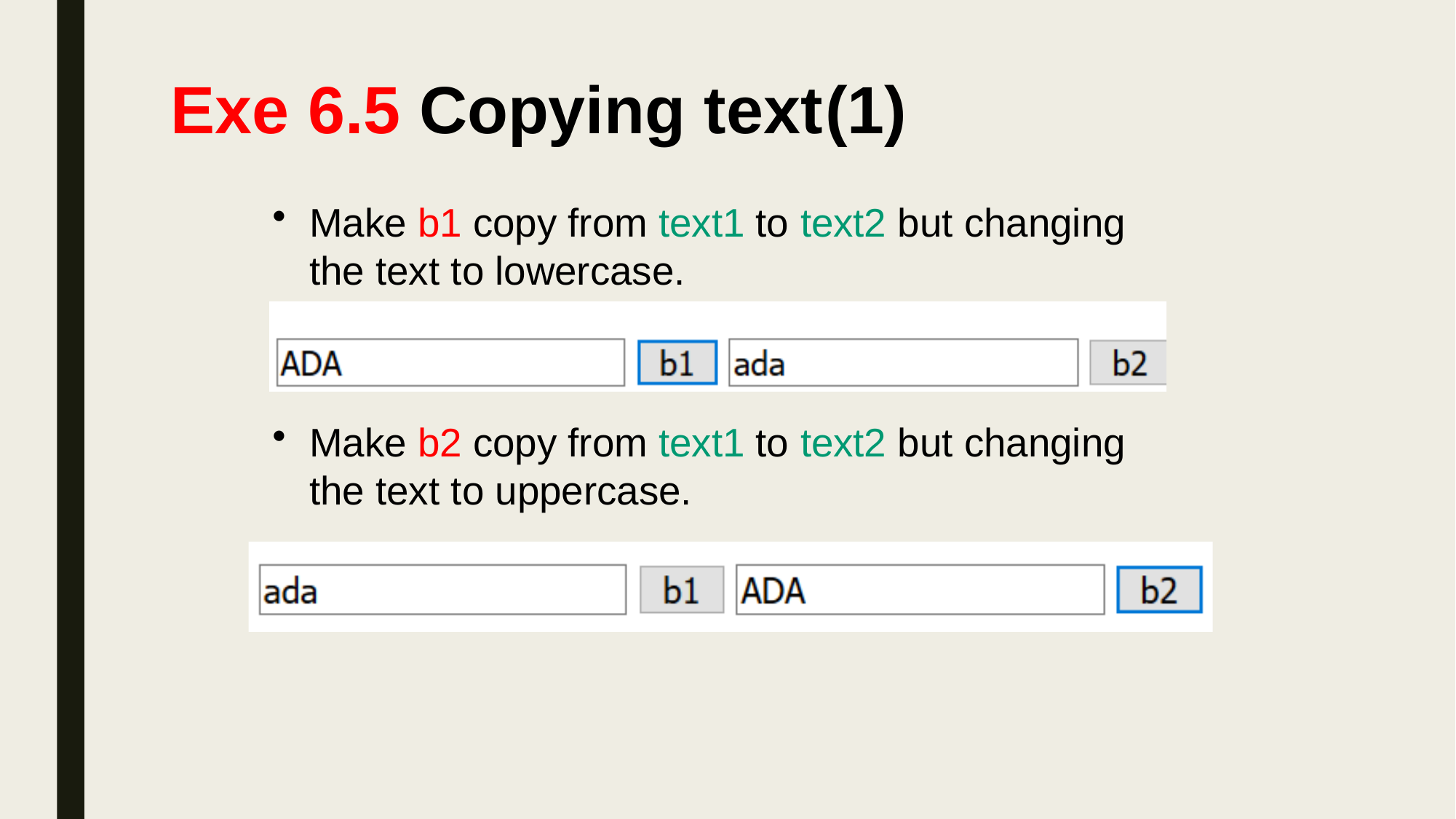

# Exe 6.5 Copying text	(1)
Make b1 copy from text1 to text2 but changing the text to lowercase.

Make b2 copy from text1 to text2 but changing the text to uppercase.